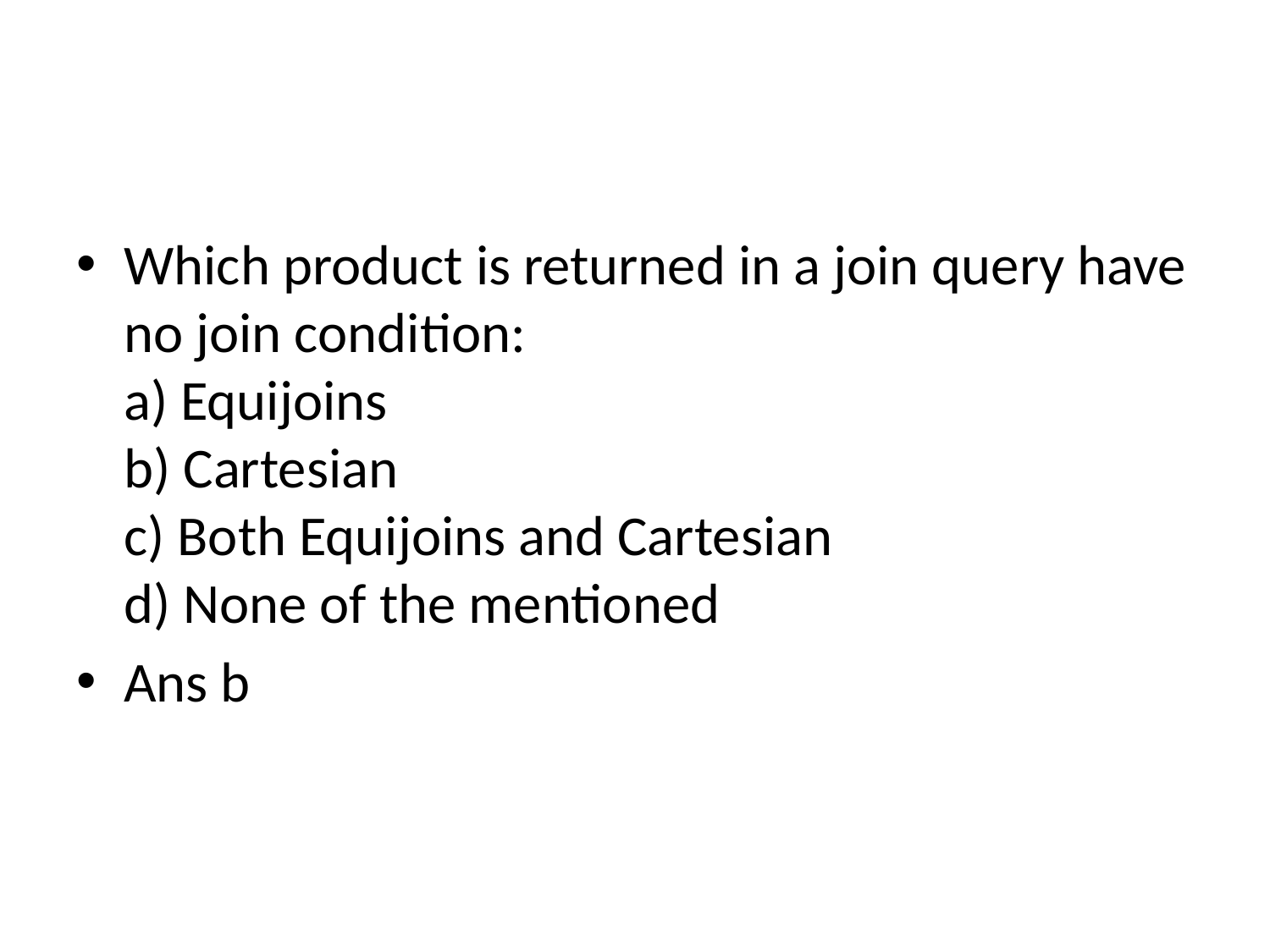

#
Which product is returned in a join query have no join condition:
a) Equijoins
b) Cartesian
c) Both Equijoins and Cartesian
d) None of the mentioned
Ans b